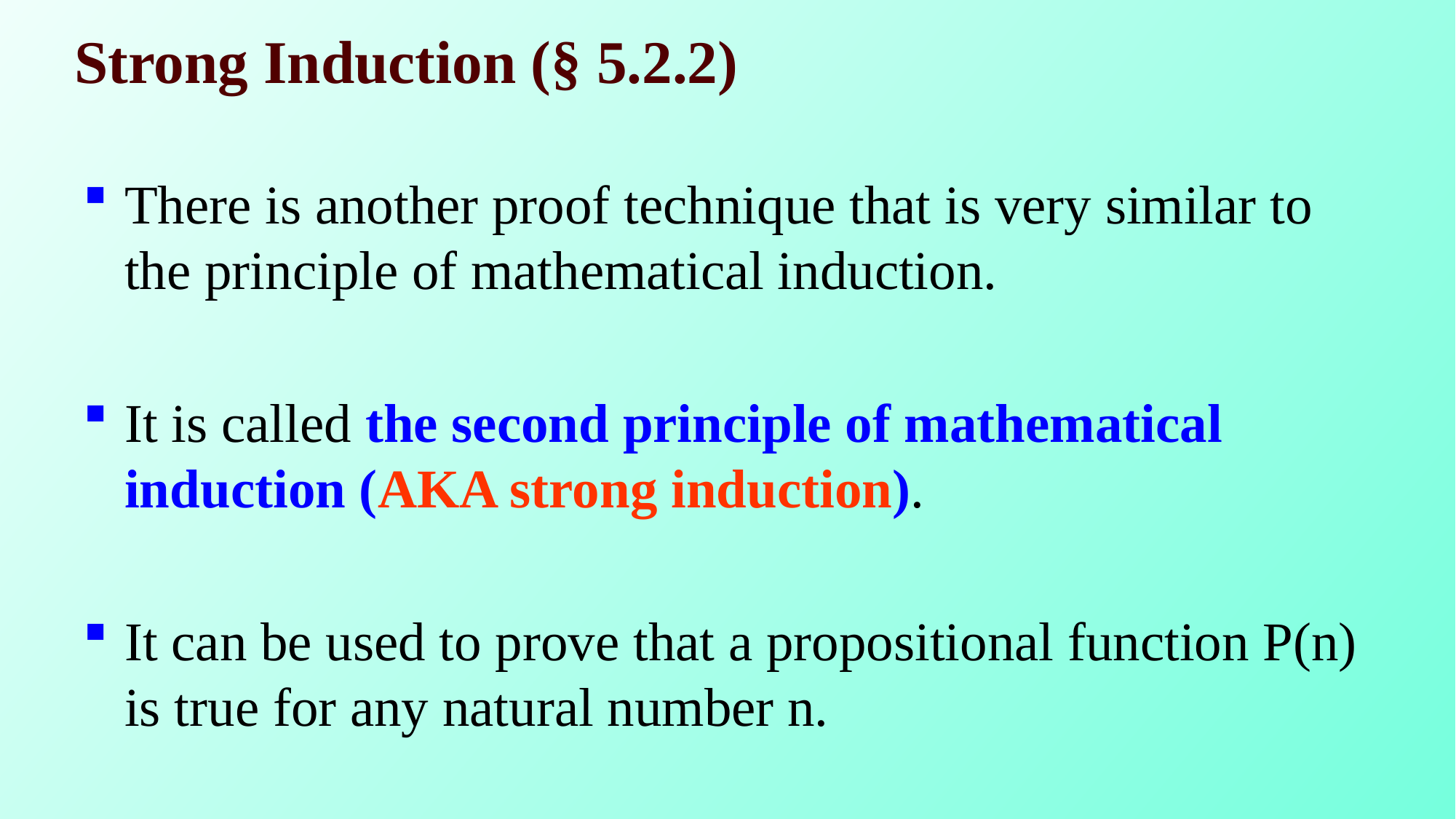

# Strong Induction (§ 5.2.2)
There is another proof technique that is very similar to the principle of mathematical induction.

It is called the second principle of mathematical induction (AKA strong induction).

It can be used to prove that a propositional function P(n) is true for any natural number n.